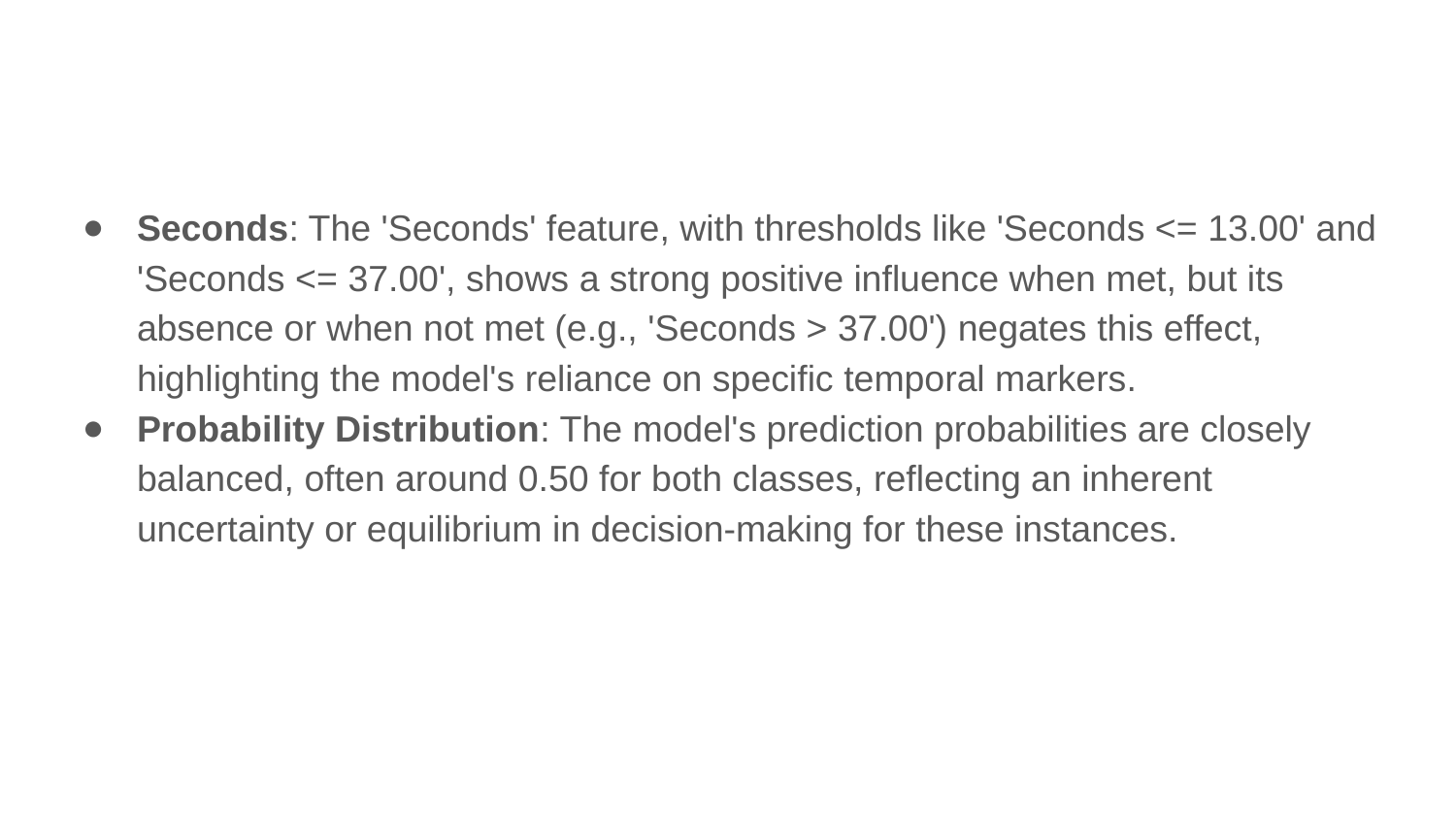

Seconds: The 'Seconds' feature, with thresholds like 'Seconds <= 13.00' and 'Seconds <= 37.00', shows a strong positive influence when met, but its absence or when not met (e.g., 'Seconds > 37.00') negates this effect, highlighting the model's reliance on specific temporal markers.
Probability Distribution: The model's prediction probabilities are closely balanced, often around 0.50 for both classes, reflecting an inherent uncertainty or equilibrium in decision-making for these instances.